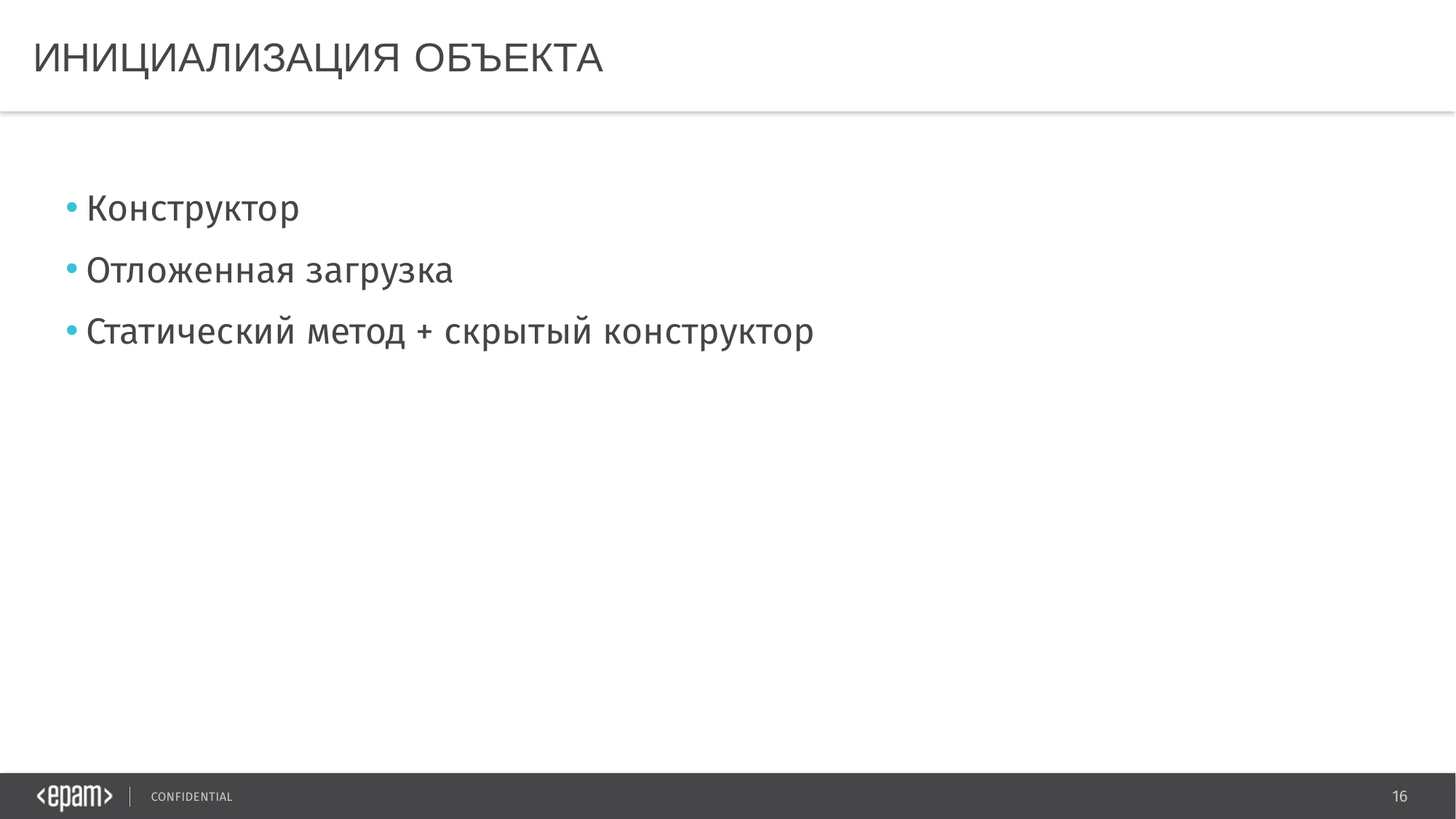

# Инициализация объекта
Конструктор
Отложенная загрузка
Статический метод + скрытый конструктор